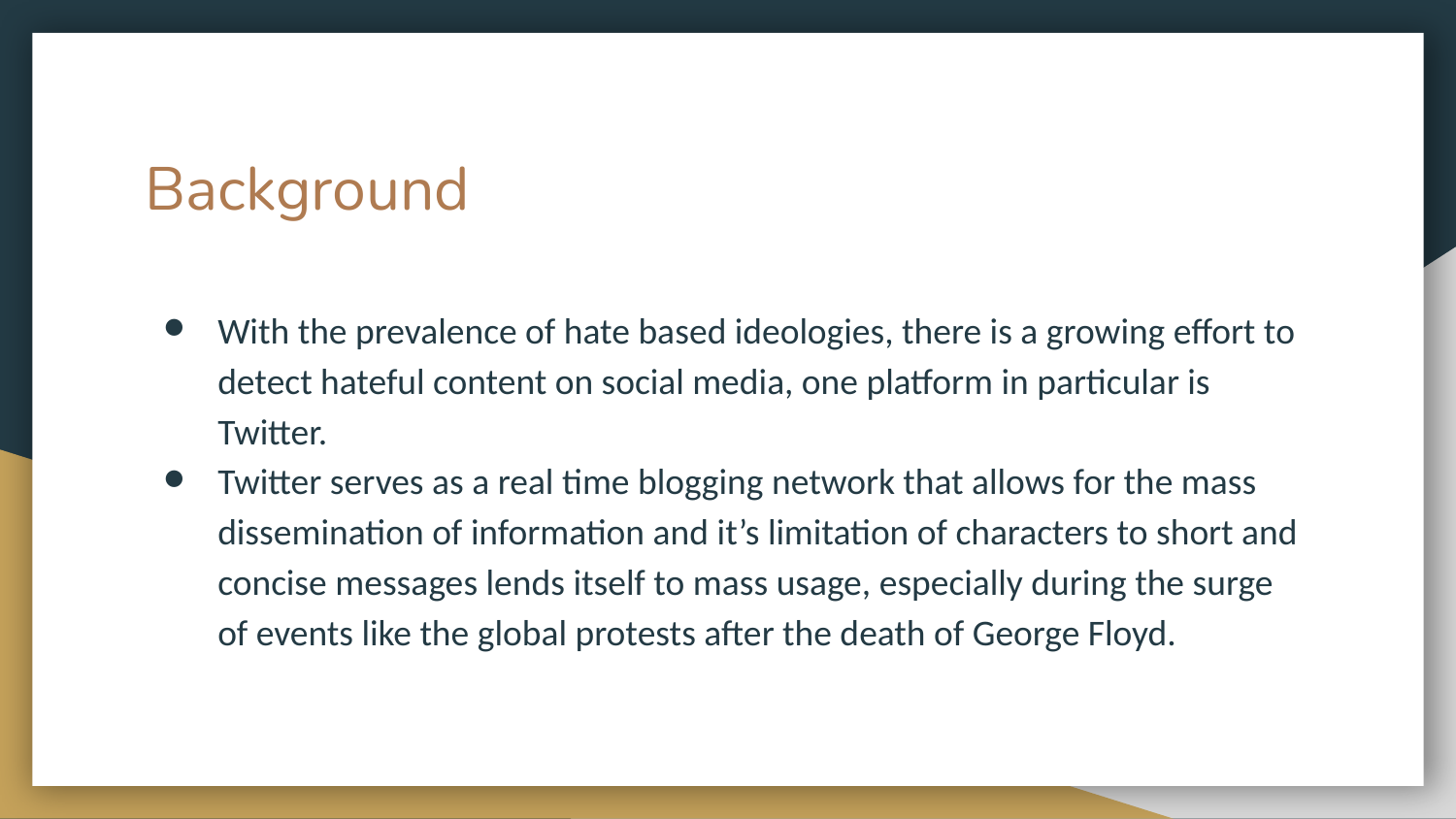

# Background
With the prevalence of hate based ideologies, there is a growing effort to detect hateful content on social media, one platform in particular is Twitter.
Twitter serves as a real time blogging network that allows for the mass dissemination of information and it’s limitation of characters to short and concise messages lends itself to mass usage, especially during the surge of events like the global protests after the death of George Floyd.